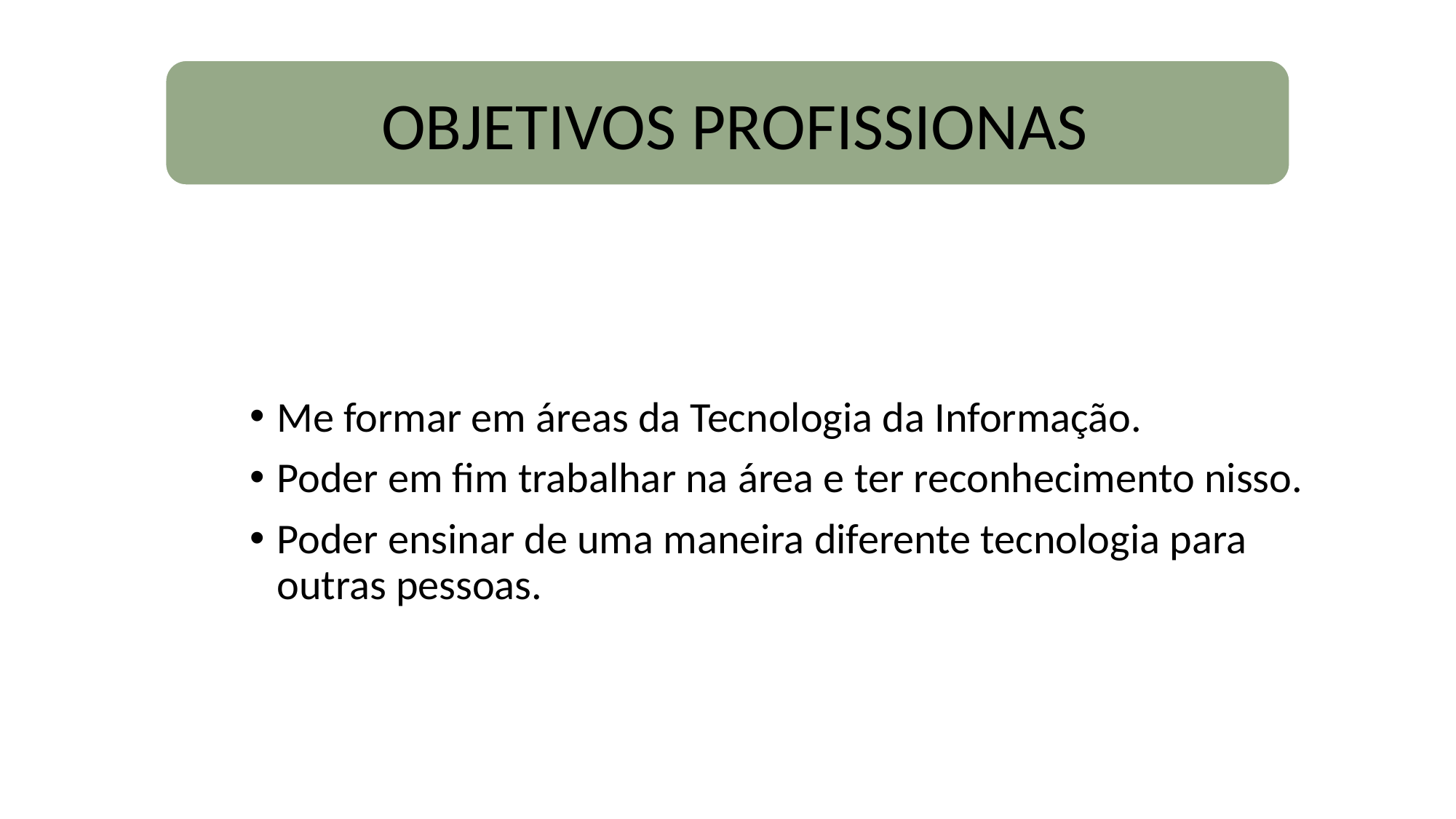

OBJETIVOS PROFISSIONAS
Me formar em áreas da Tecnologia da Informação.
Poder em fim trabalhar na área e ter reconhecimento nisso.
Poder ensinar de uma maneira diferente tecnologia para outras pessoas.